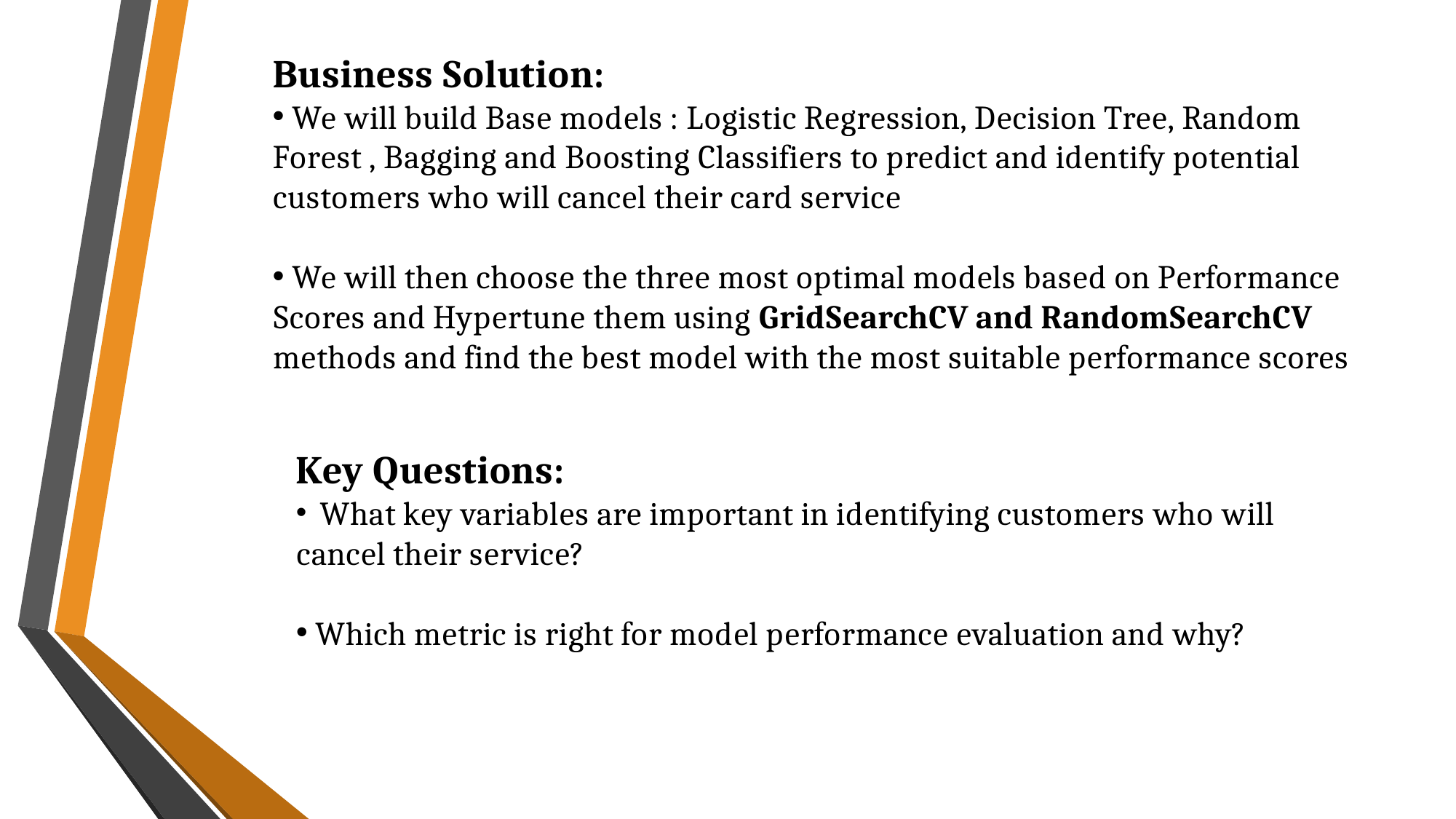

Business Solution:
 We will build Base models : Logistic Regression, Decision Tree, Random Forest , Bagging and Boosting Classifiers to predict and identify potential customers who will cancel their card service

 We will then choose the three most optimal models based on Performance Scores and Hypertune them using GridSearchCV and RandomSearchCV methods and find the best model with the most suitable performance scores
Key Questions:
  What key variables are important in identifying customers who will cancel their service?

 Which metric is right for model performance evaluation and why?